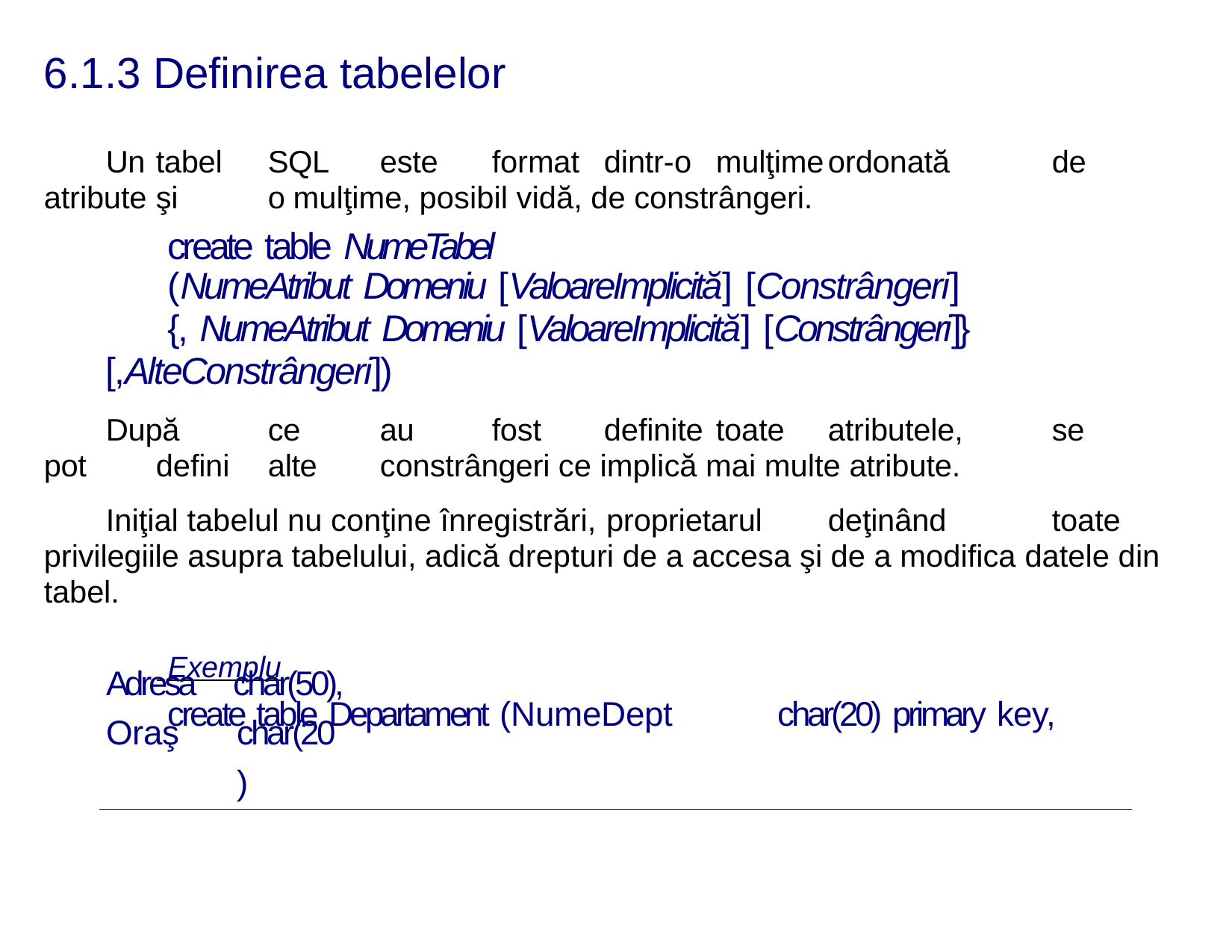

# 6.1.3 Definirea tabelelor
Un	tabel	SQL	este	format	dintr-o	mulţime	ordonată	de	atribute	şi	o mulţime, posibil vidă, de constrângeri.
create table NumeTabel
(NumeAtribut Domeniu [ValoareImplicită] [Constrângeri]
{, NumeAtribut Domeniu [ValoareImplicită] [Constrângeri]} [,AlteConstrângeri])
După	ce	au	fost	definite	toate	atributele,	se	pot	defini	alte	constrângeri ce implică mai multe atribute.
Iniţial tabelul nu conţine înregistrări, proprietarul	deţinând	toate	privilegiile asupra tabelului, adică drepturi de a accesa şi de a modifica datele din tabel.

 Exemplu
create table Departament (NumeDept	char(20) primary key,
Adresa Oraş
char(50), char(20)